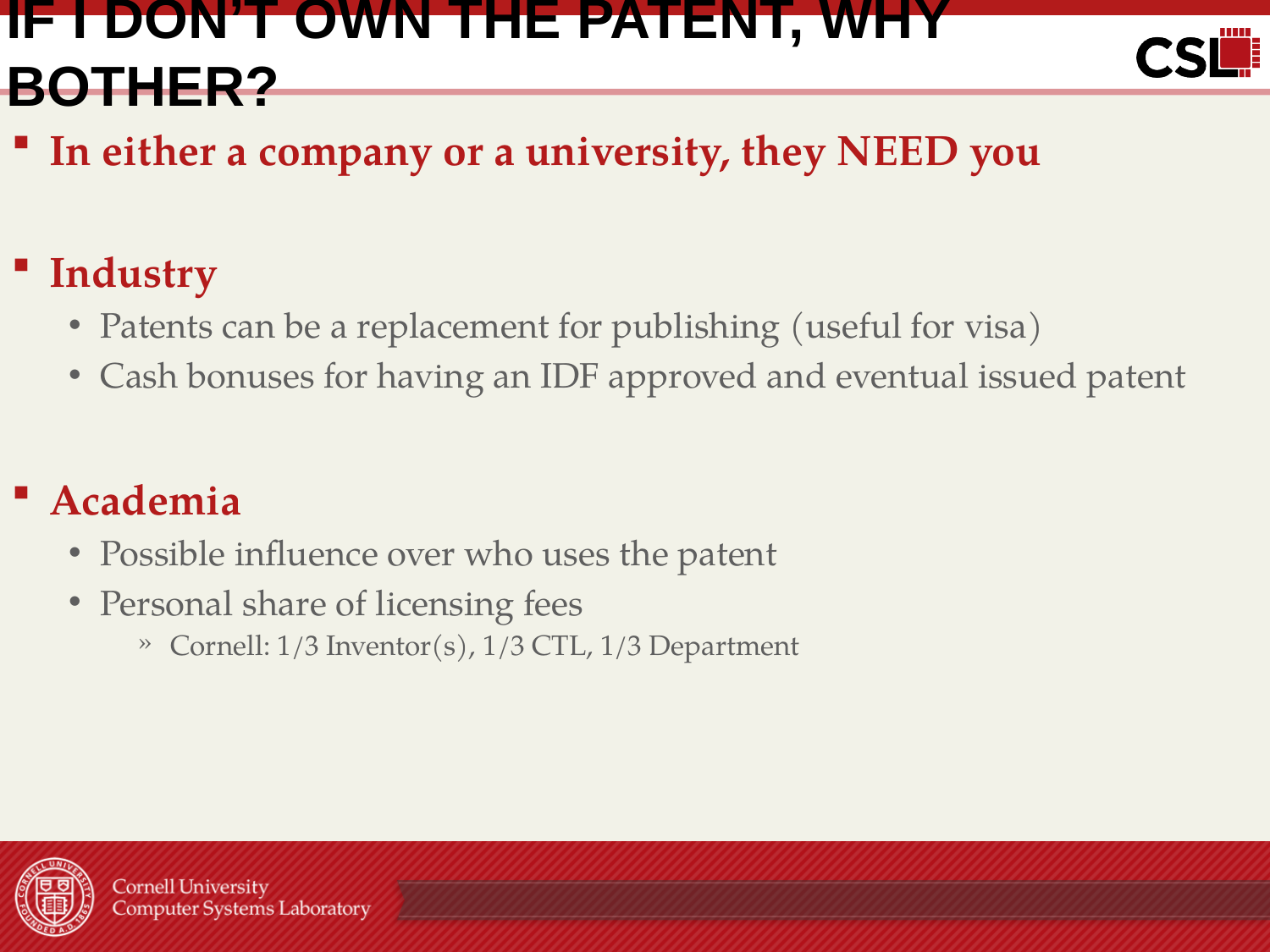

# If I don’t own the patent, why bother?
In either a company or a university, they NEED you

Industry
Patents can be a replacement for publishing (useful for visa)
Cash bonuses for having an IDF approved and eventual issued patent

Academia
Possible influence over who uses the patent
Personal share of licensing fees
Cornell: 1/3 Inventor(s), 1/3 CTL, 1/3 Department